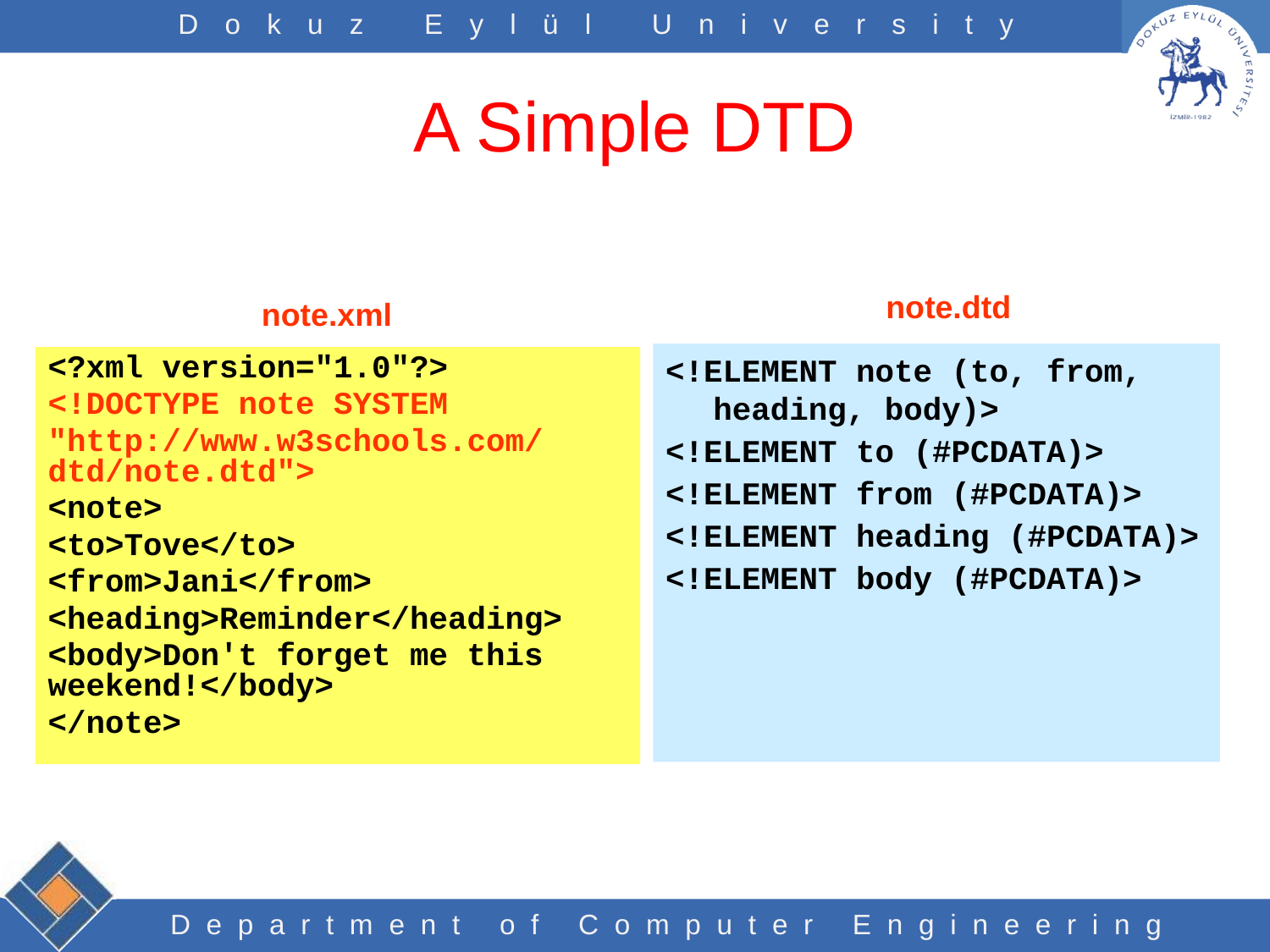

# A Simple DTD
note.dtd
note.xml
<!ELEMENT note (to, from, heading, body)>
<!ELEMENT to (#PCDATA)>
<!ELEMENT from (#PCDATA)>
<!ELEMENT heading (#PCDATA)>
<!ELEMENT body (#PCDATA)>
<?xml version="1.0"?>
<!DOCTYPE note SYSTEM
"http://www.w3schools.com/dtd/note.dtd">
<note>
<to>Tove</to>
<from>Jani</from>
<heading>Reminder</heading>
<body>Don't forget me this weekend!</body>
</note>